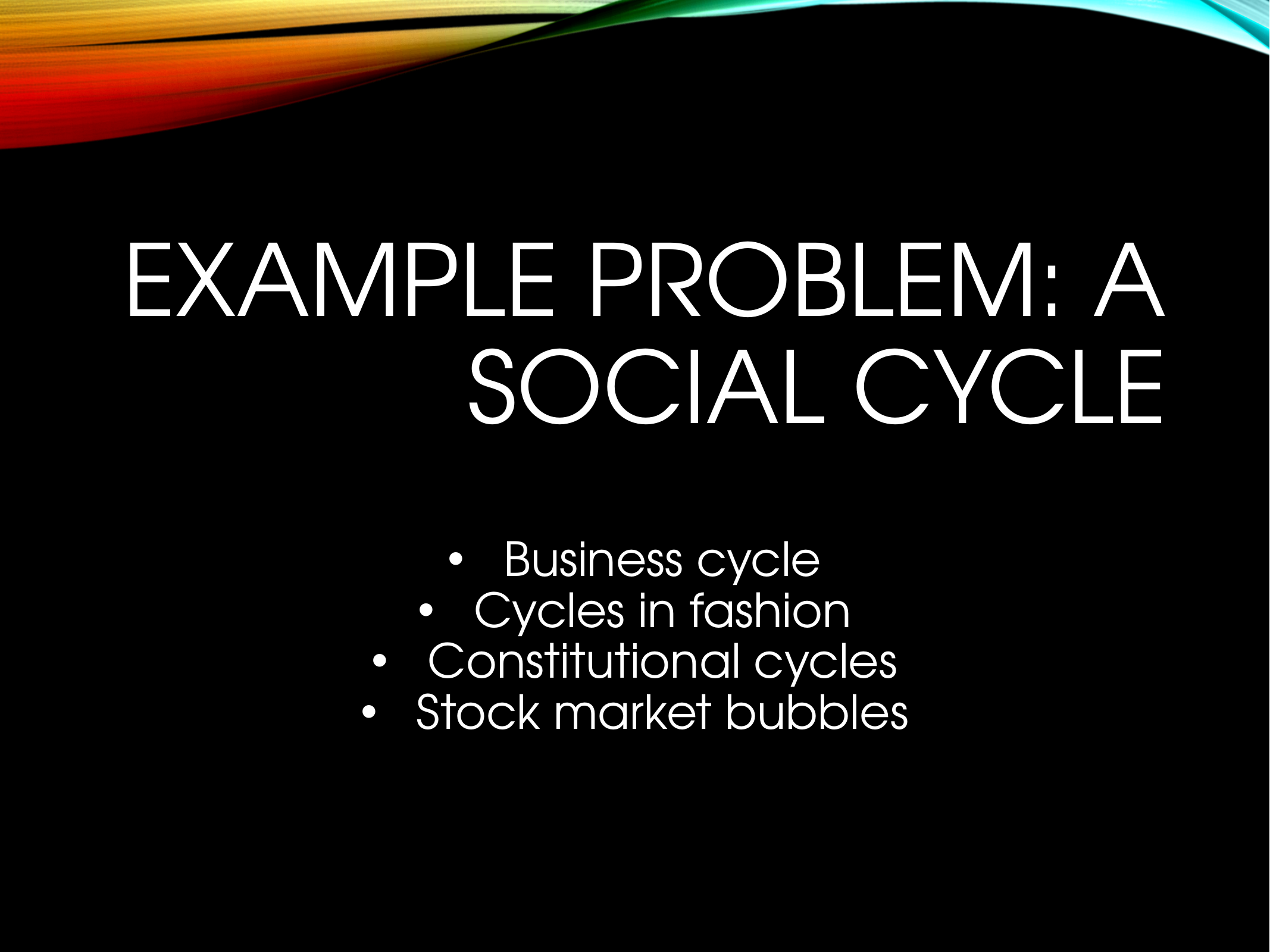

# Example Problem: A Social Cycle
Business cycle
Cycles in fashion
Constitutional cycles
Stock market bubbles